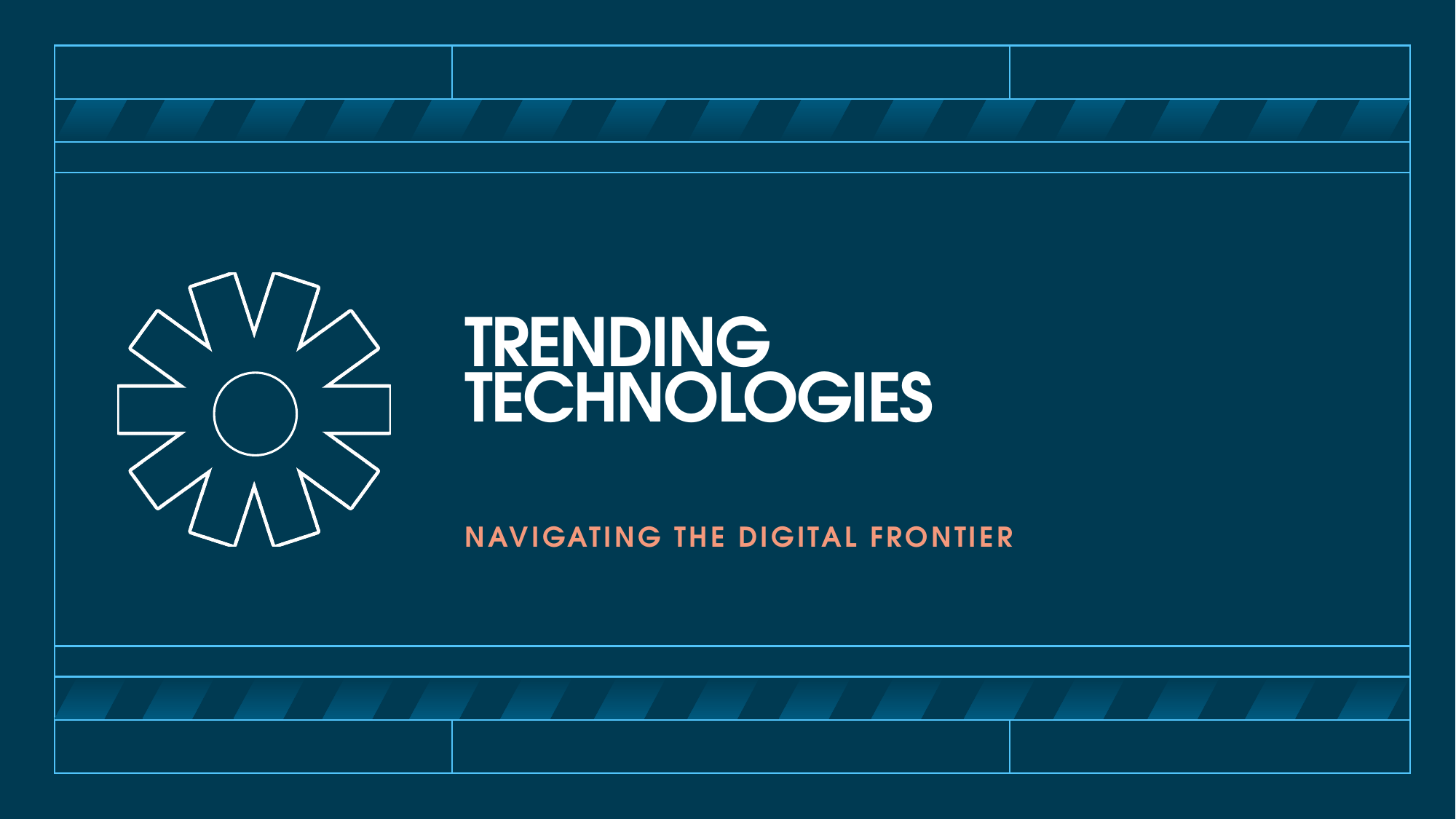

# TRENDING TECHNOLOGIES
Navigating the Digital Frontier